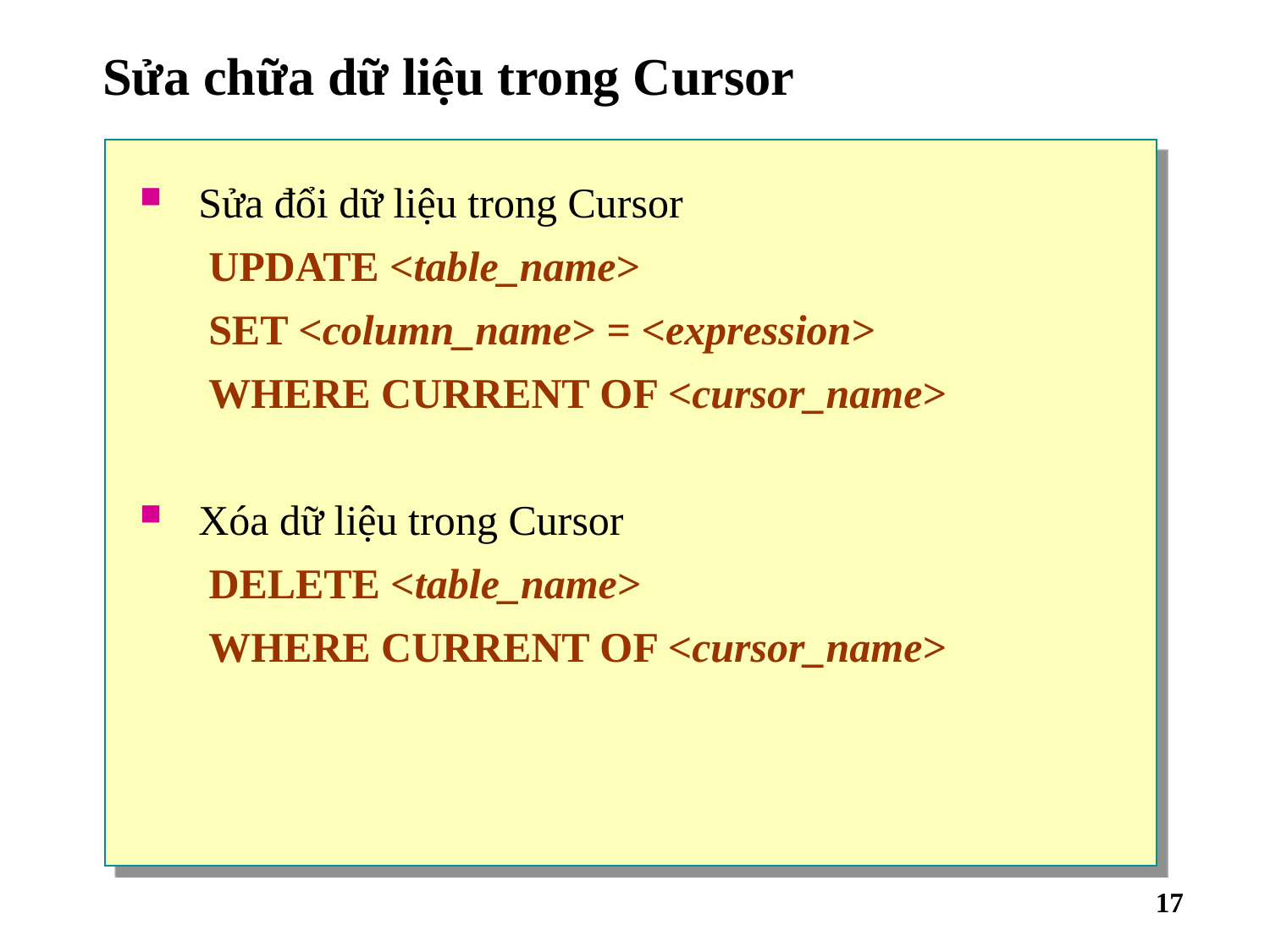

# Sửa chữa dữ liệu trong Cursor
 Sửa đổi dữ liệu trong Cursor
UPDATE <table_name>
SET <column_name> = <expression>
WHERE CURRENT OF <cursor_name>

 Xóa dữ liệu trong Cursor
	  DELETE <table_name>
WHERE CURRENT OF <cursor_name>